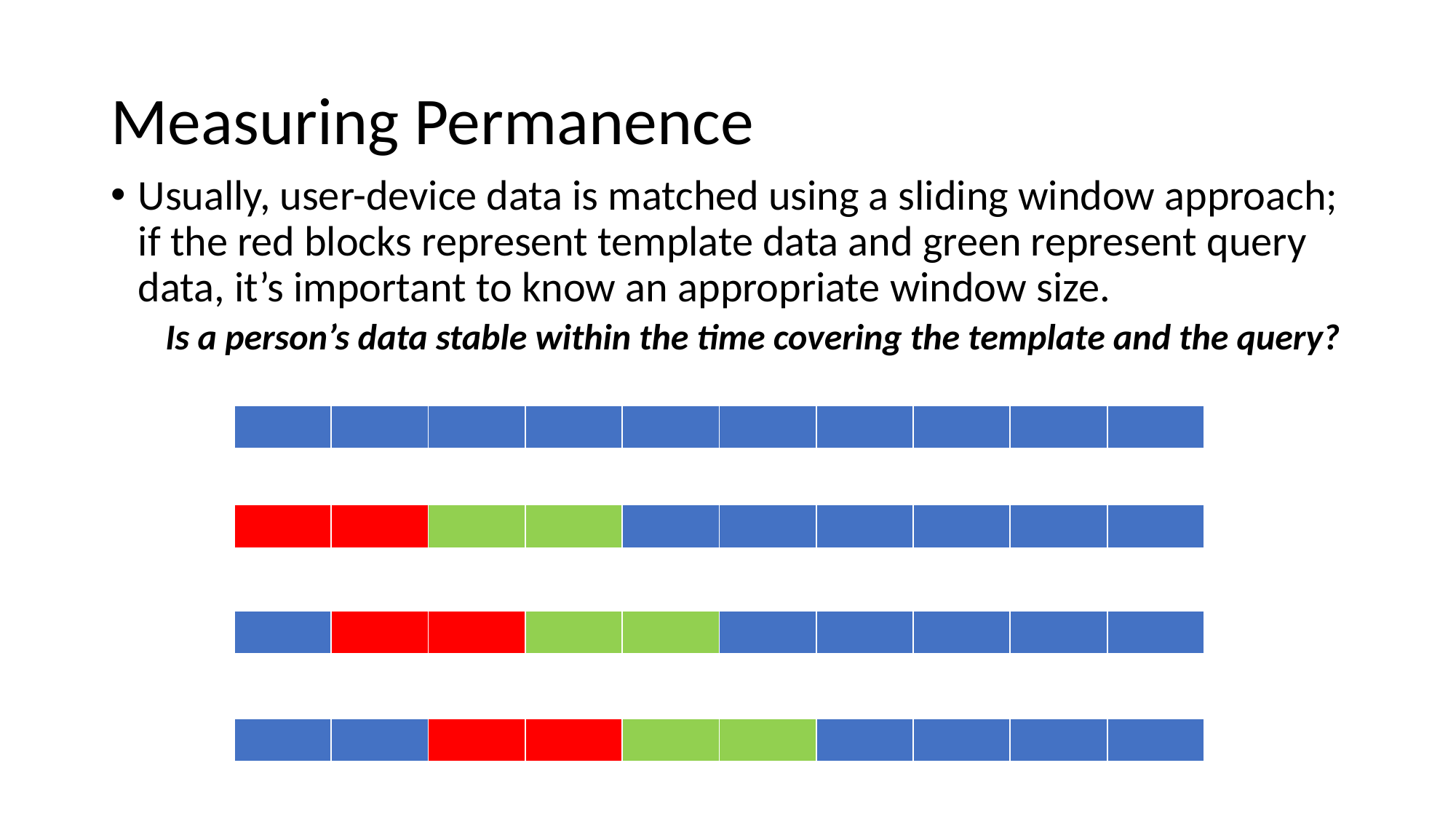

# Measuring Permanence
Usually, user-device data is matched using a sliding window approach; if the red blocks represent template data and green represent query data, it’s important to know an appropriate window size.
Is a person’s data stable within the time covering the template and the query?

|  |  |  |  |  |  |  |  |  |  |
| --- | --- | --- | --- | --- | --- | --- | --- | --- | --- |
|  |  |  |  |  |  |  |  |  |  |
| --- | --- | --- | --- | --- | --- | --- | --- | --- | --- |
|  |  |  |  |  |  |  |  |  |  |
| --- | --- | --- | --- | --- | --- | --- | --- | --- | --- |
|  |  |  |  |  |  |  |  |  |  |
| --- | --- | --- | --- | --- | --- | --- | --- | --- | --- |